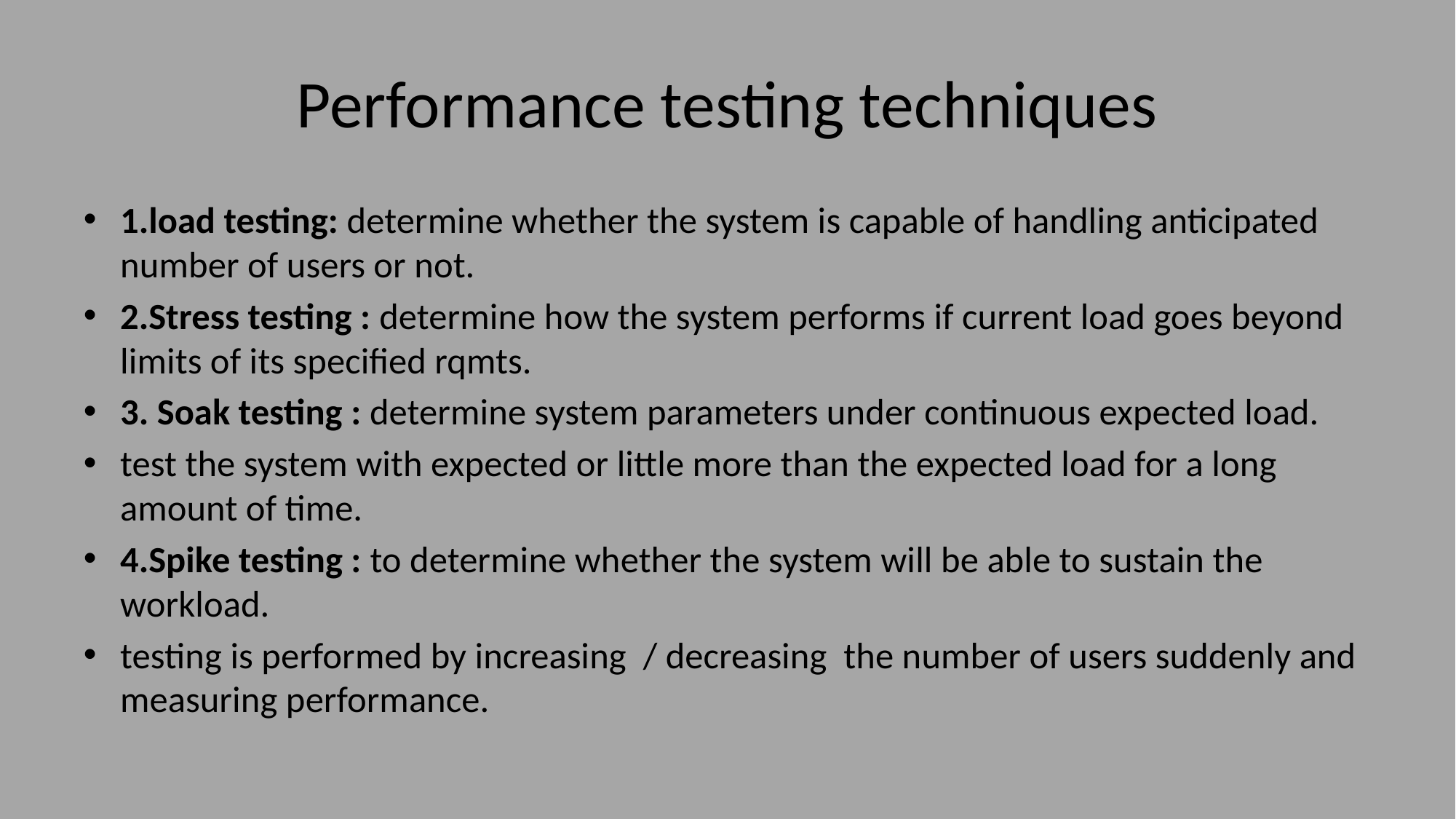

# Performance testing techniques
1.load testing: determine whether the system is capable of handling anticipated number of users or not.
2.Stress testing : determine how the system performs if current load goes beyond limits of its specified rqmts.
3. Soak testing : determine system parameters under continuous expected load.
test the system with expected or little more than the expected load for a long amount of time.
4.Spike testing : to determine whether the system will be able to sustain the workload.
testing is performed by increasing  / decreasing  the number of users suddenly and measuring performance.